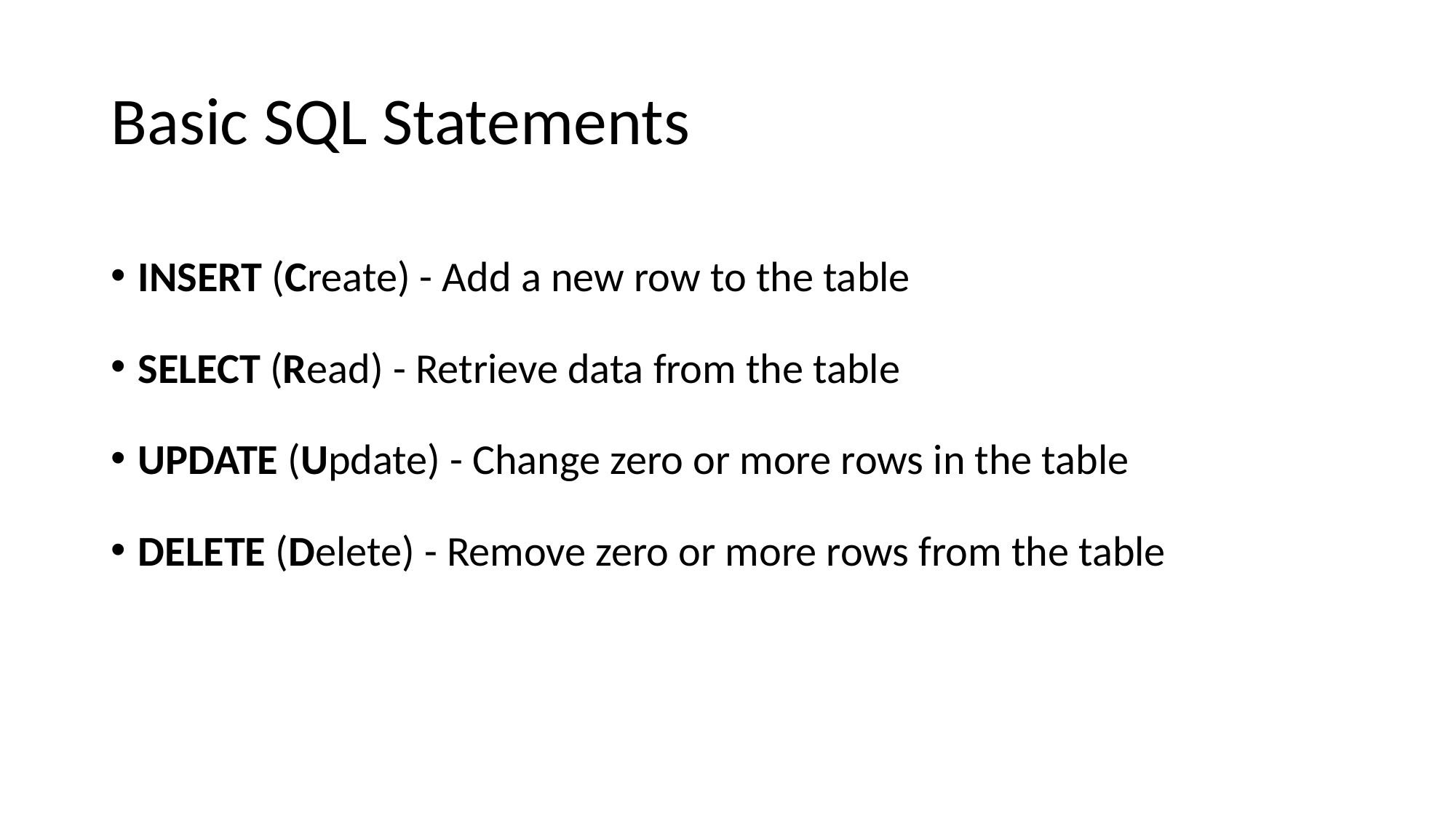

# Basic SQL Statements
INSERT (Create) - Add a new row to the table
SELECT (Read) - Retrieve data from the table
UPDATE (Update) - Change zero or more rows in the table
DELETE (Delete) - Remove zero or more rows from the table